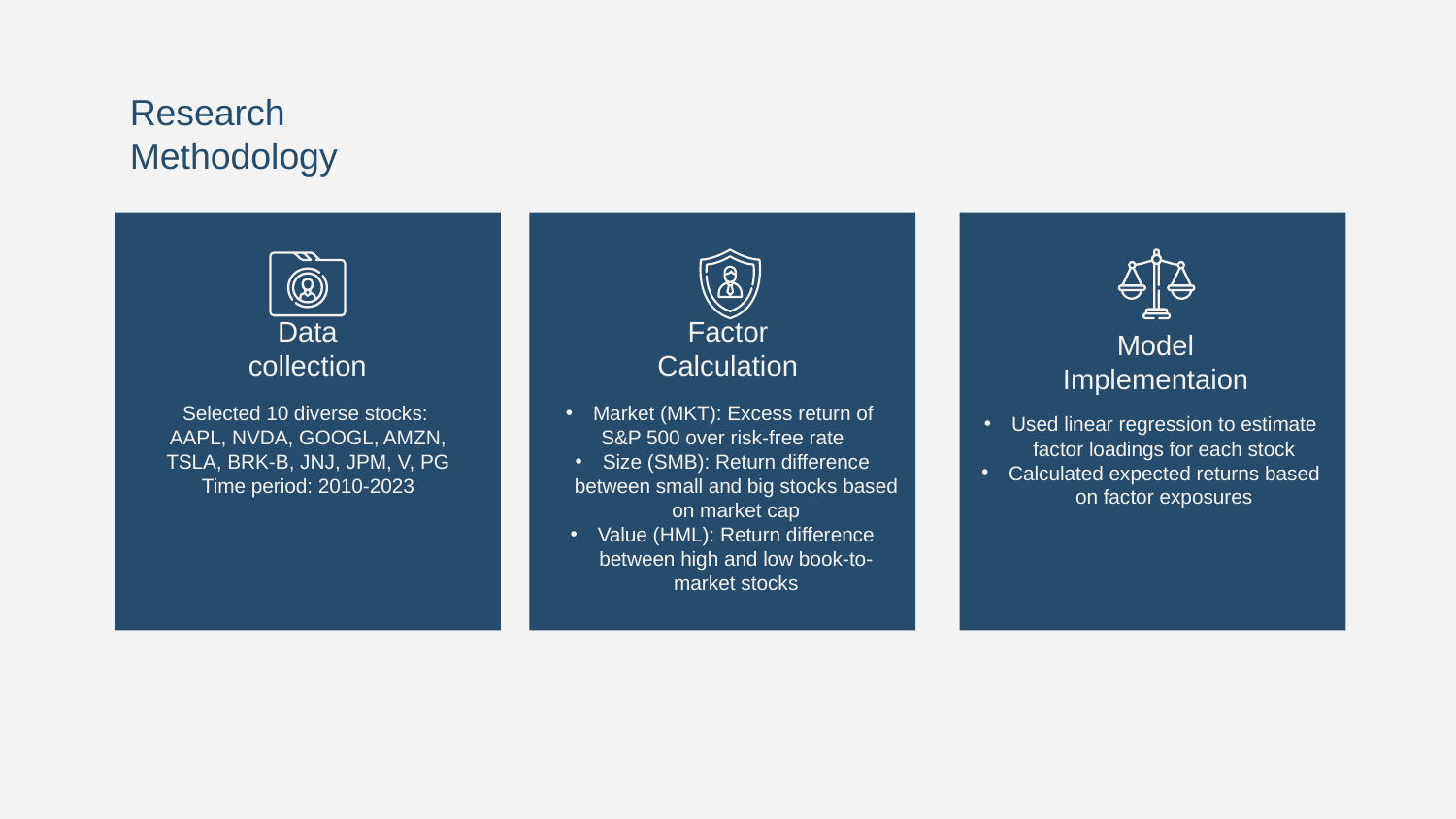

Research Methodology

# Data collection
Factor Calculation
Model Implementaion
Selected 10 diverse stocks:
AAPL, NVDA, GOOGL, AMZN, TSLA, BRK-B, JNJ, JPM, V, PG
Time period: 2010-2023
Market (MKT): Excess return of
S&P 500 over risk-free rate
Size (SMB): Return difference between small and big stocks based on market cap
Value (HML): Return difference between high and low book-to-market stocks
Used linear regression to estimate factor loadings for each stock
Calculated expected returns based on factor exposures